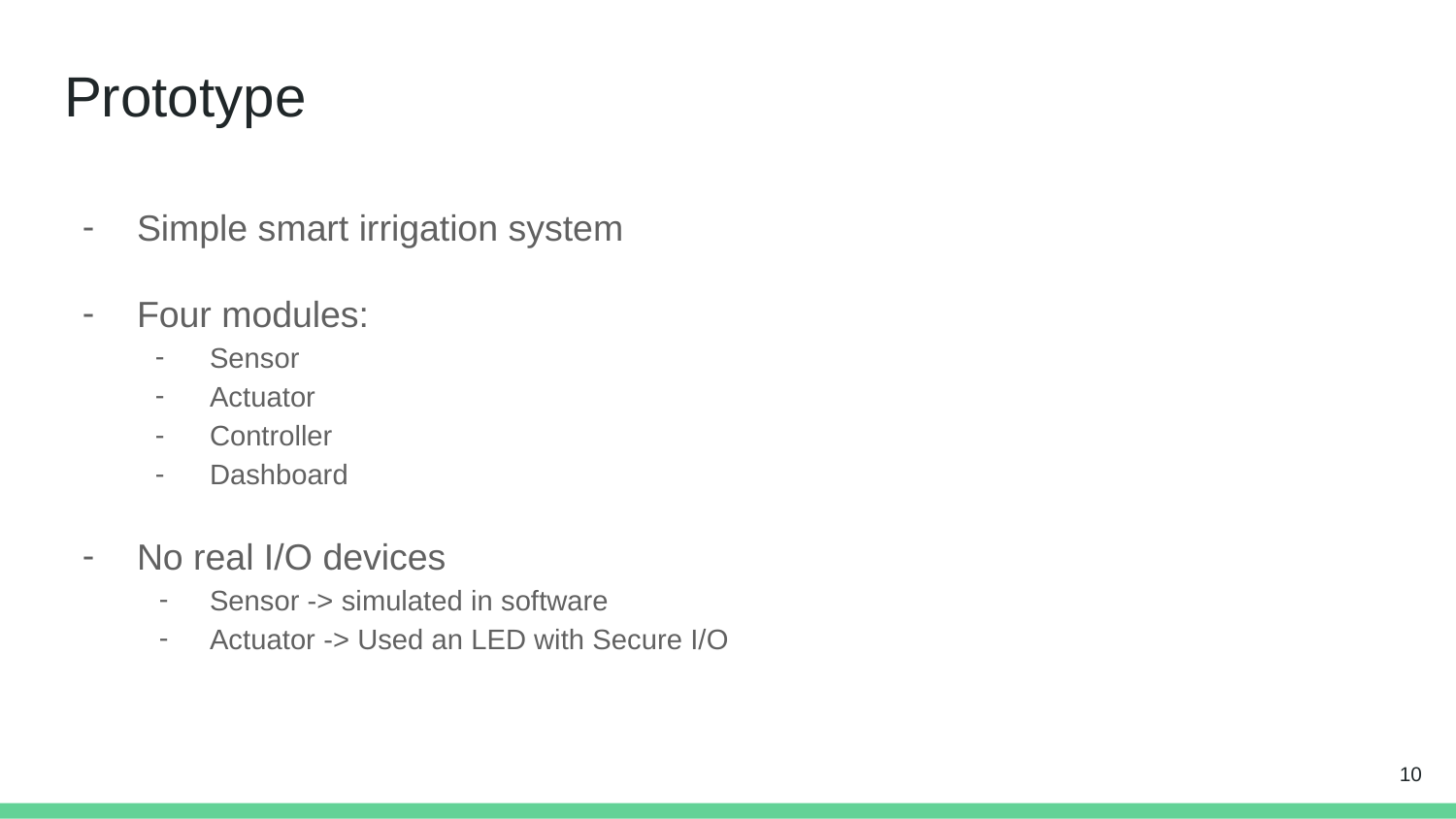

# Prototype
Simple smart irrigation system
Four modules:
Sensor
Actuator
Controller
Dashboard
No real I/O devices
Sensor -> simulated in software
Actuator -> Used an LED with Secure I/O

10